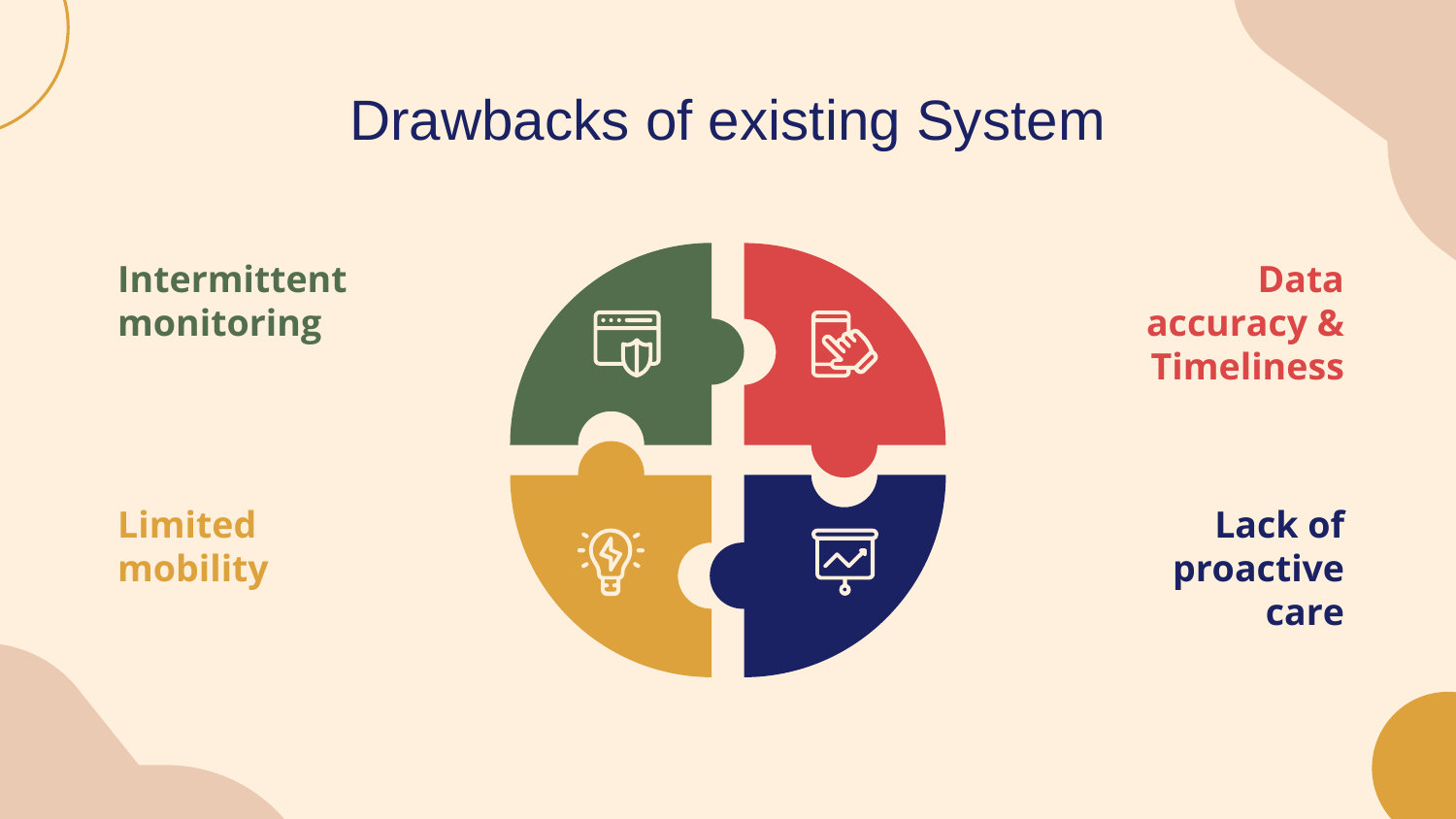

# Drawbacks of existing System
Intermittent monitoring
Data accuracy & Timeliness

Limited mobility
Lack of proactive care